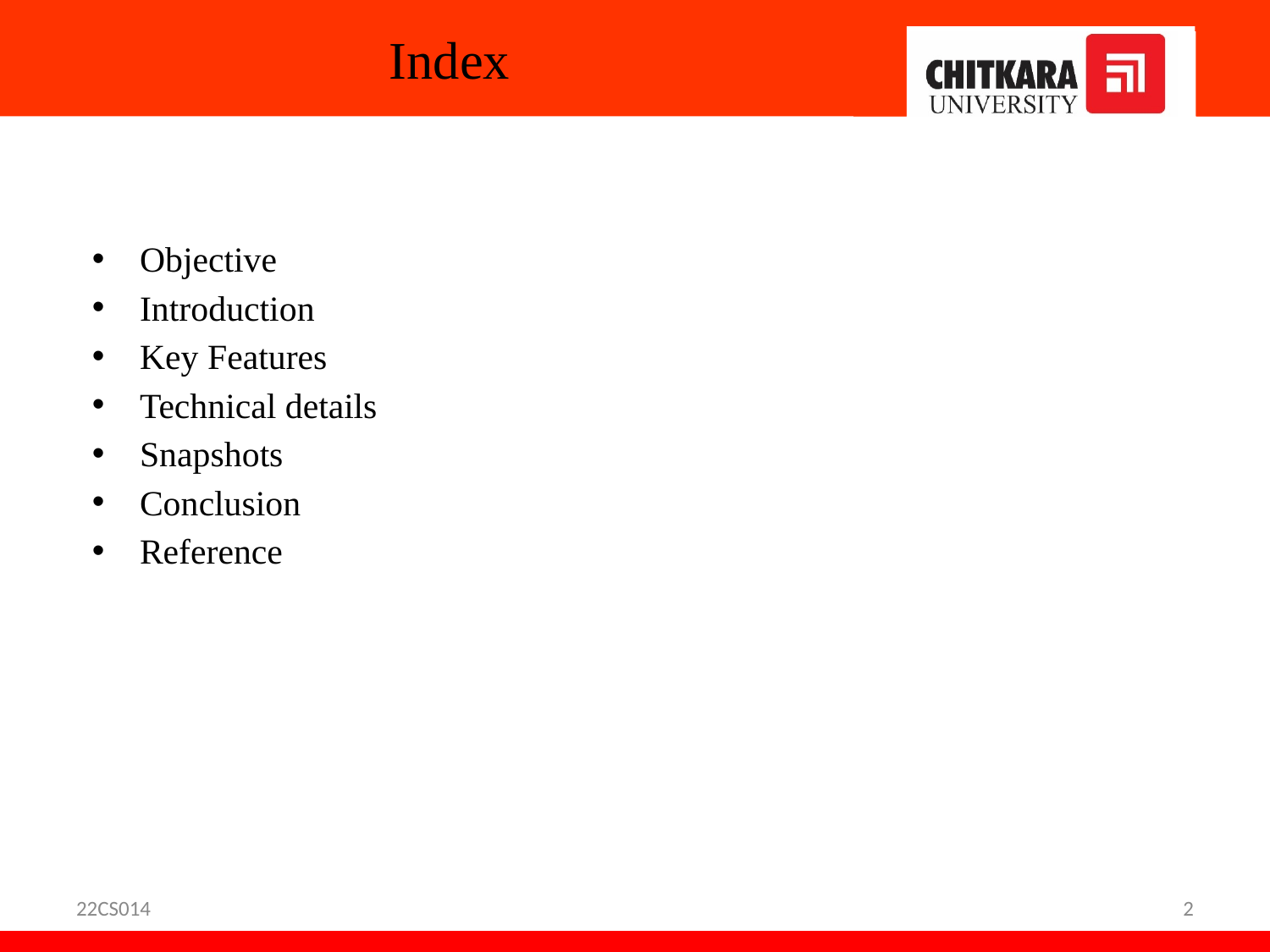

# Index

Objective
Introduction
Key Features
Technical details
Snapshots
Conclusion
Reference

22CS014
2